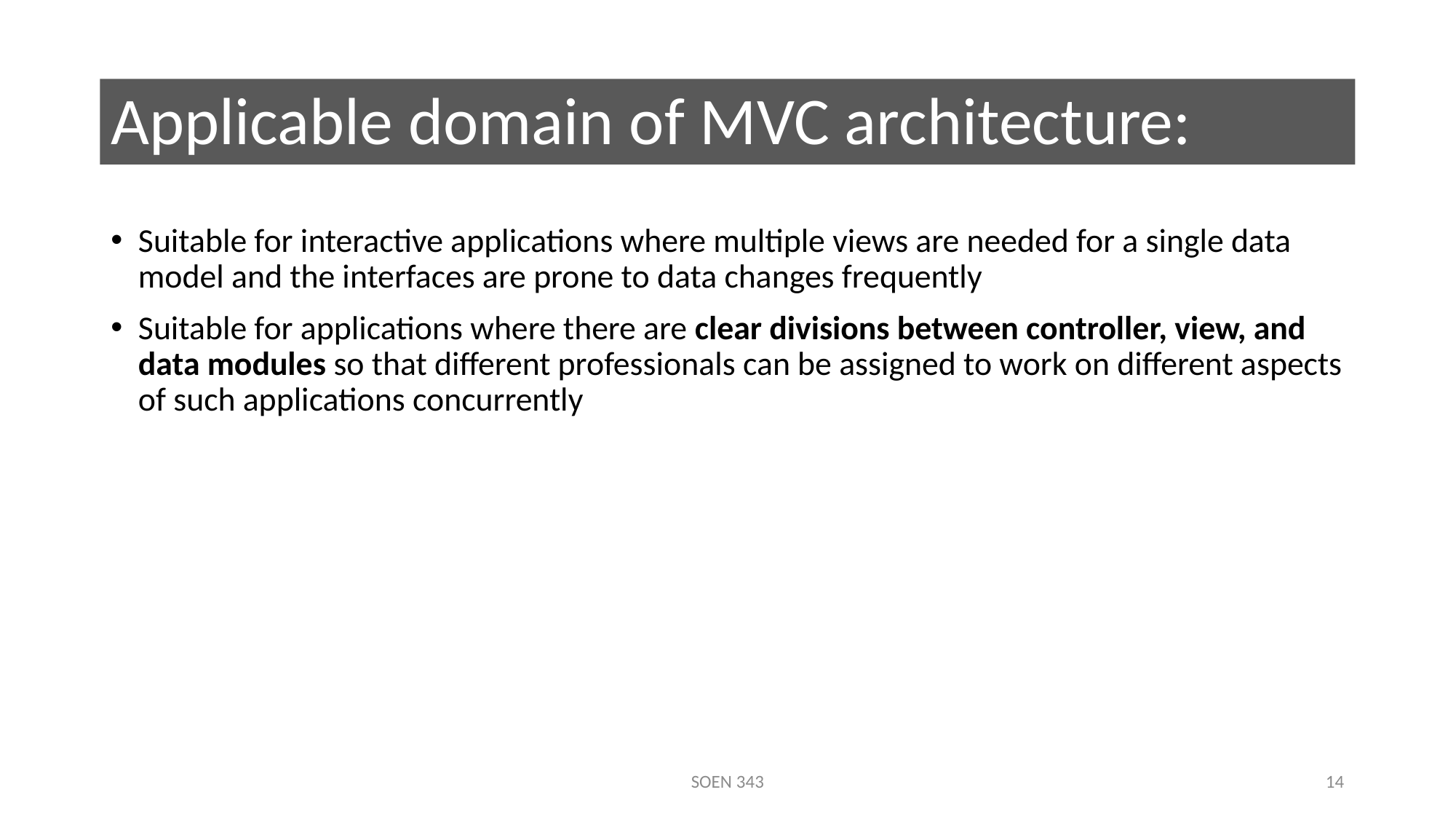

# Applicable domain of MVC architecture:
Suitable for interactive applications where multiple views are needed for a single data model and the interfaces are prone to data changes frequently
Suitable for applications where there are clear divisions between controller, view, and data modules so that different professionals can be assigned to work on different aspects of such applications concurrently

SOEN 343
14